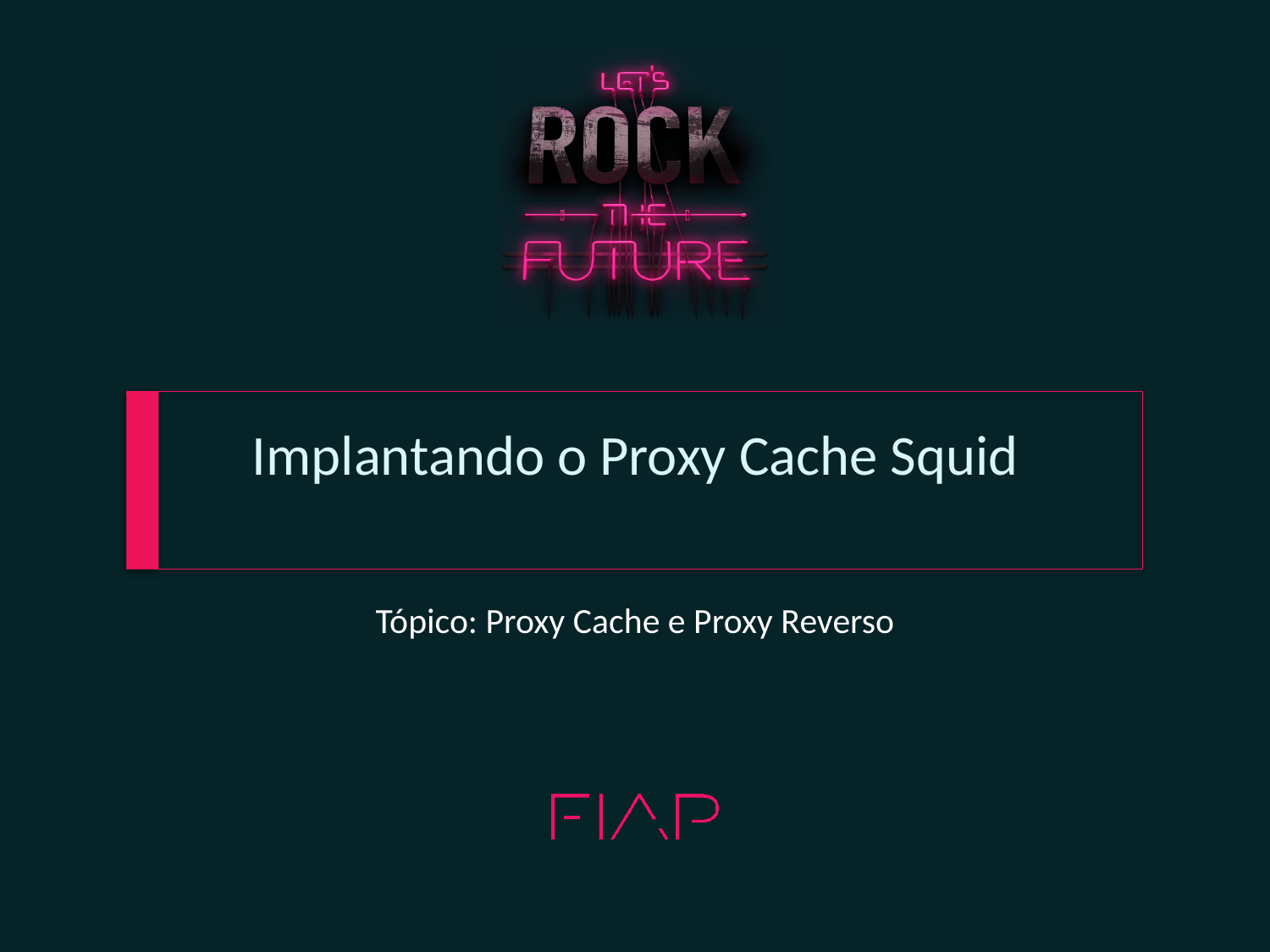

# Implantando o Proxy Cache Squid
Tópico: Proxy Cache e Proxy Reverso